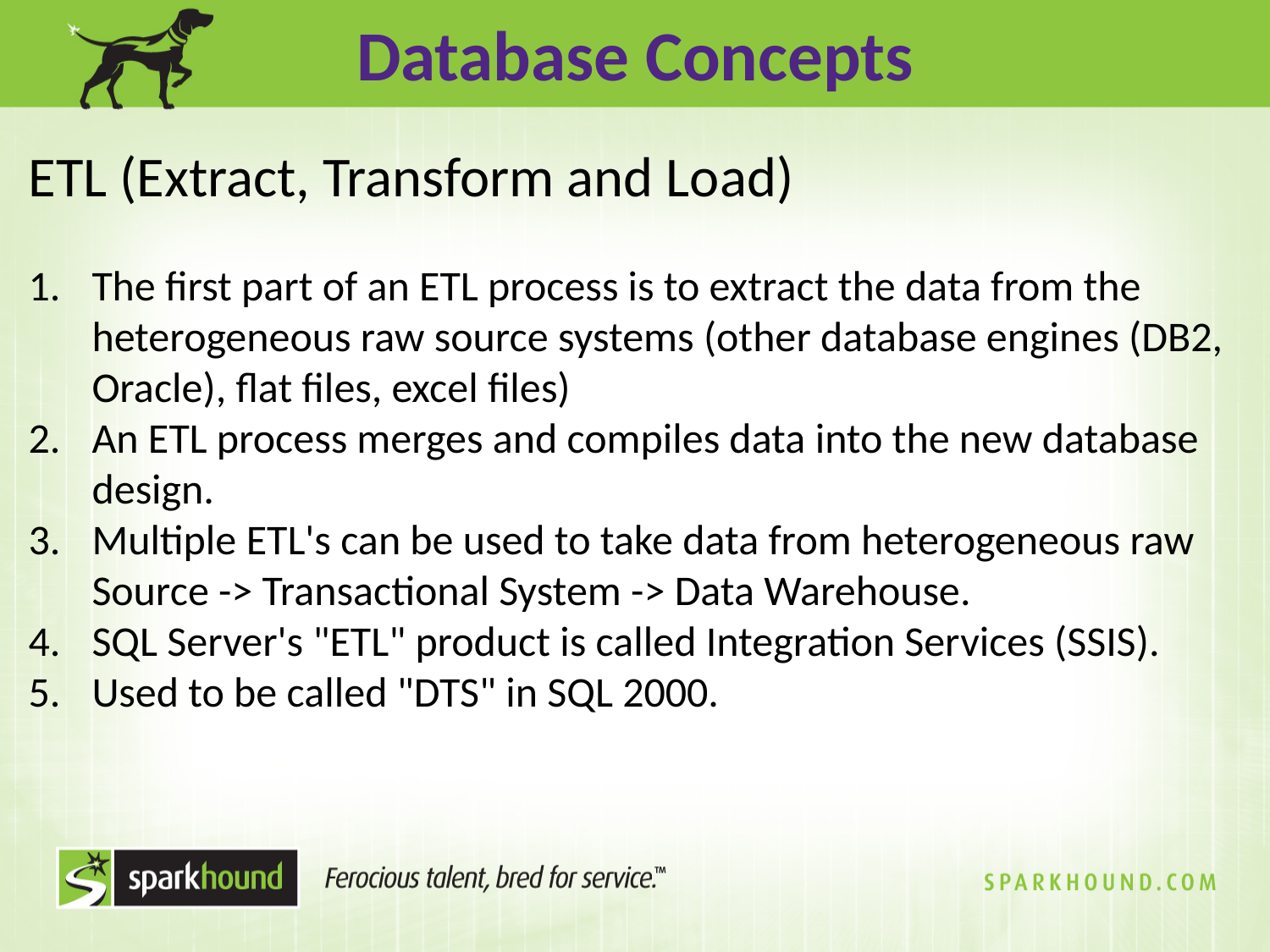

Database Concepts
ETL (Extract, Transform and Load)

The first part of an ETL process is to extract the data from the heterogeneous raw source systems (other database engines (DB2, Oracle), flat files, excel files)
An ETL process merges and compiles data into the new database design.
Multiple ETL's can be used to take data from heterogeneous raw Source -> Transactional System -> Data Warehouse.
SQL Server's "ETL" product is called Integration Services (SSIS).
Used to be called "DTS" in SQL 2000.